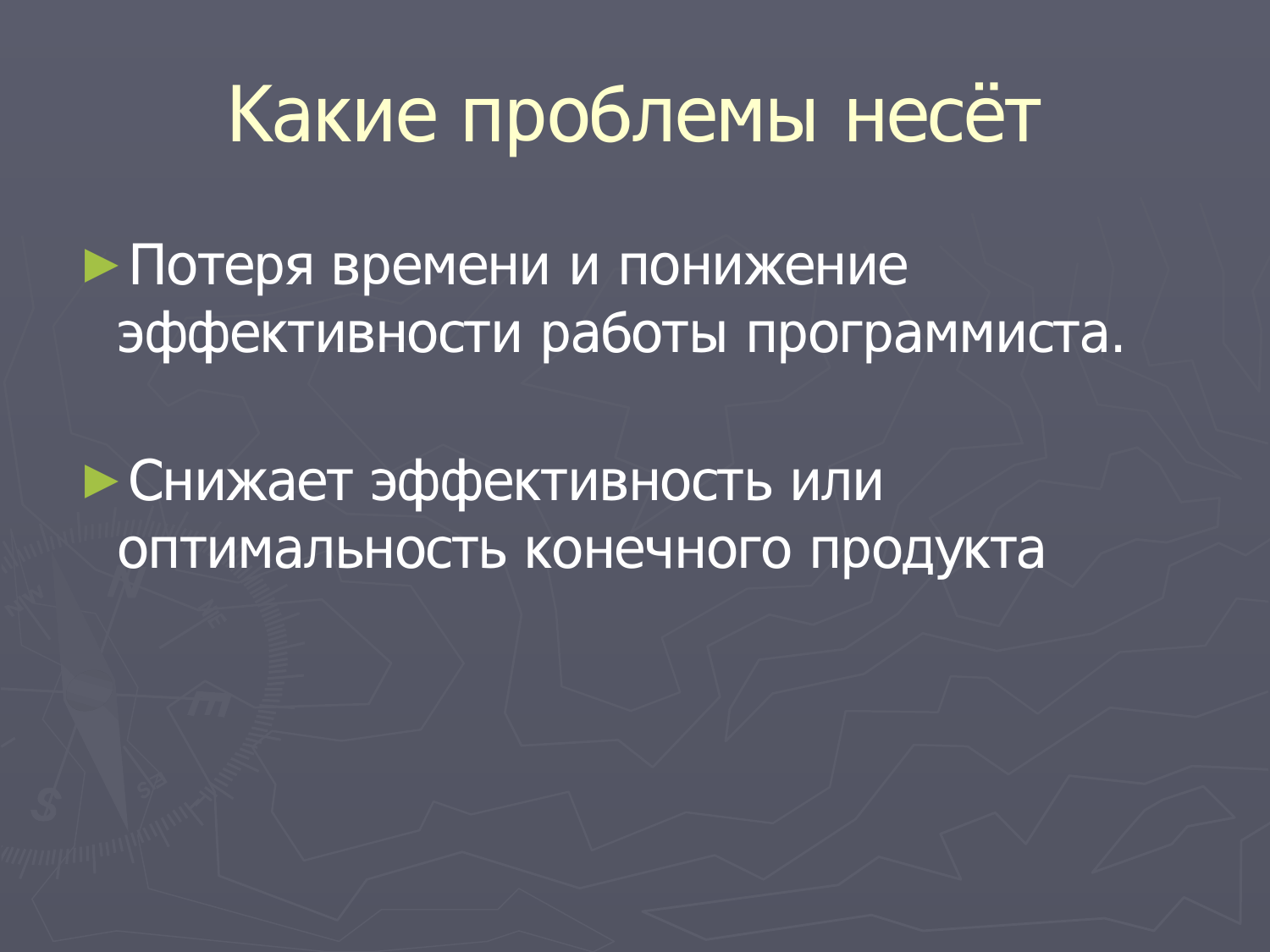

# Какие проблемы несёт
Потеря времени и понижение эффективности работы программиста.

Снижает эффективность или оптимальность конечного продукта